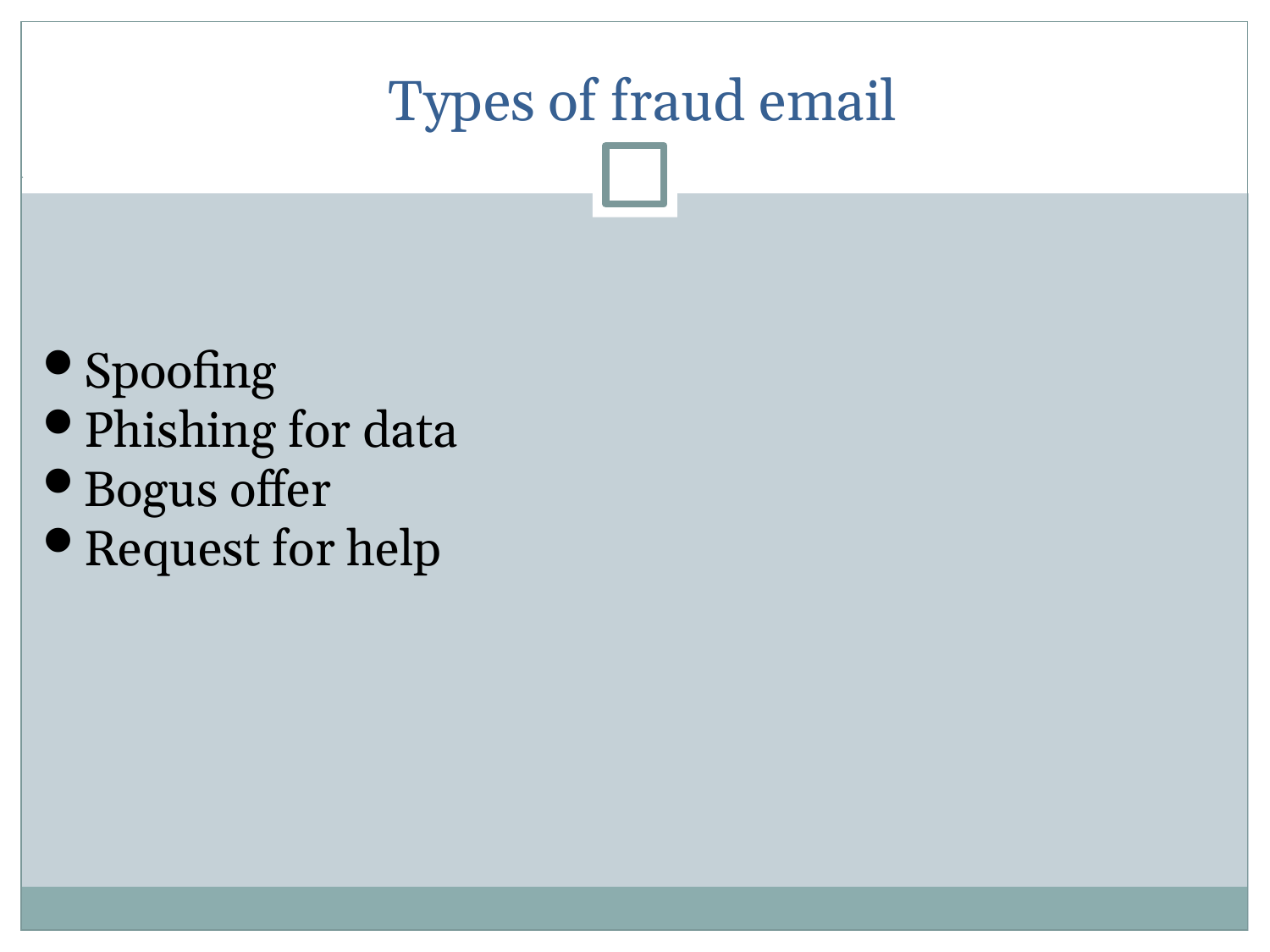

# Types of fraud email
Spoofing
Phishing for data
Bogus offer
Request for help